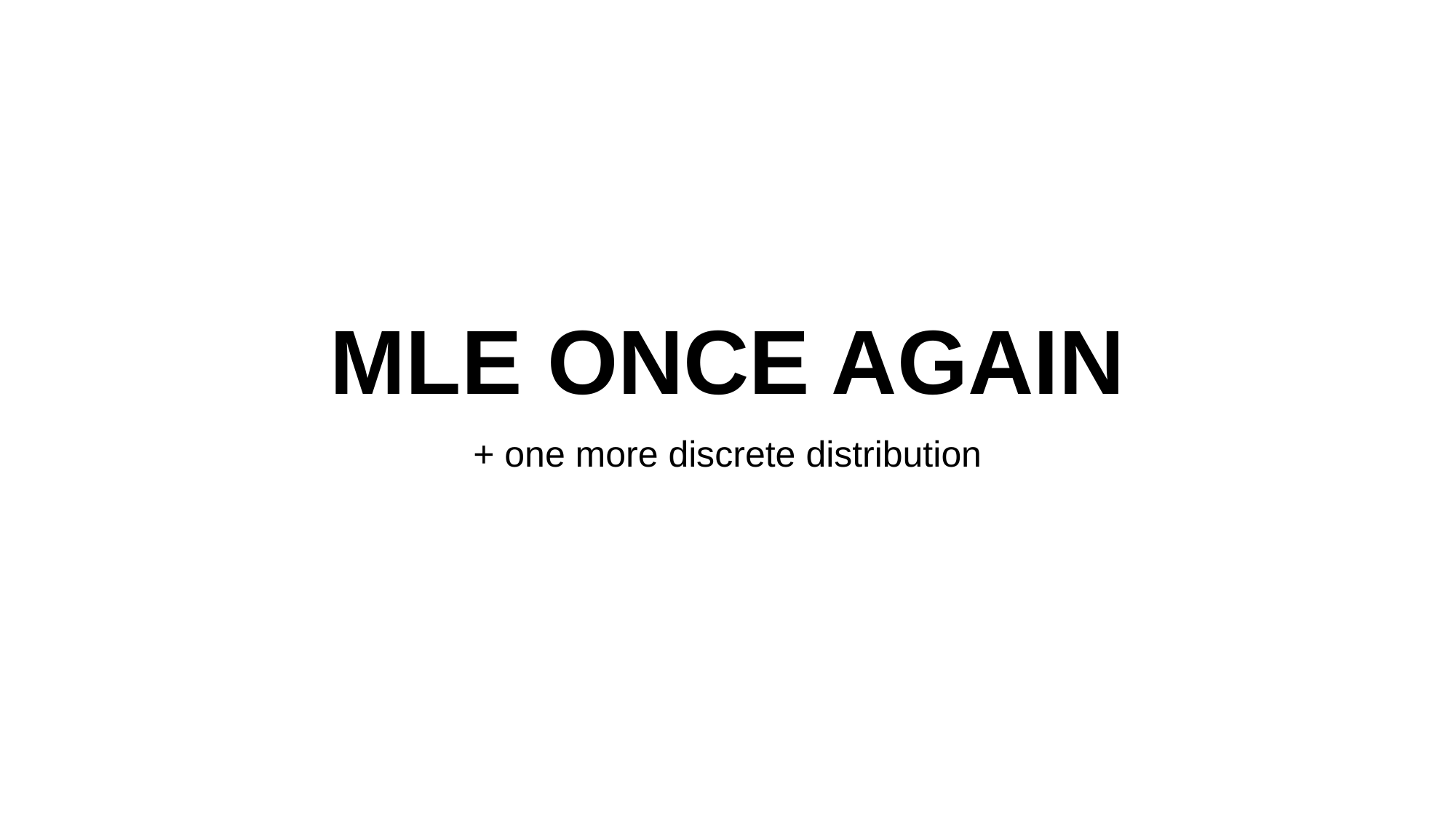

# MLE ONCE AGAIN
+ one more discrete distribution